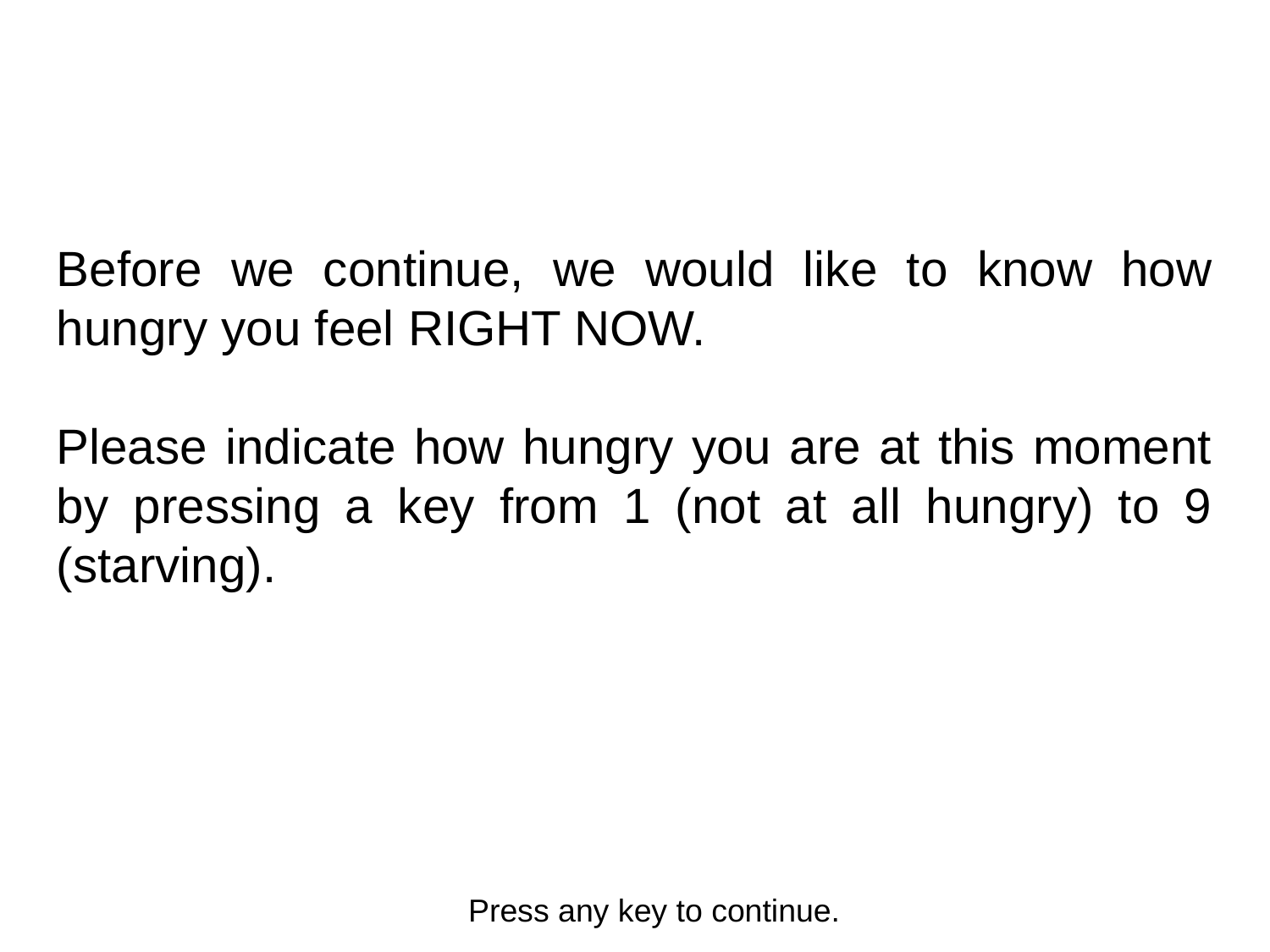

Before we continue, we would like to know how hungry you feel RIGHT NOW.

Please indicate how hungry you are at this moment by pressing a key from 1 (not at all hungry) to 9 (starving).